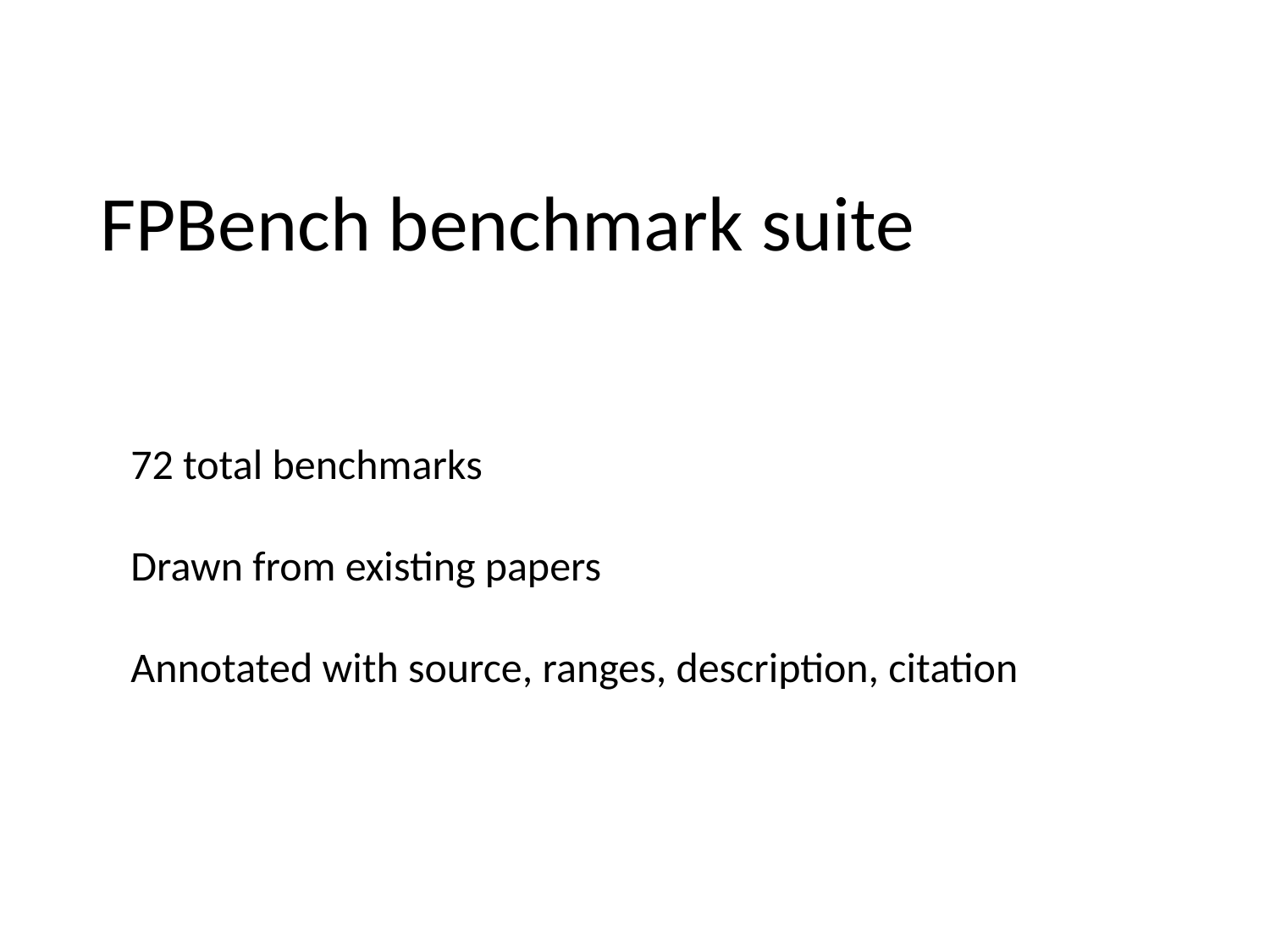

# FPBench benchmark suite
72 total benchmarks
Drawn from existing papers
Annotated with source, ranges, description, citation